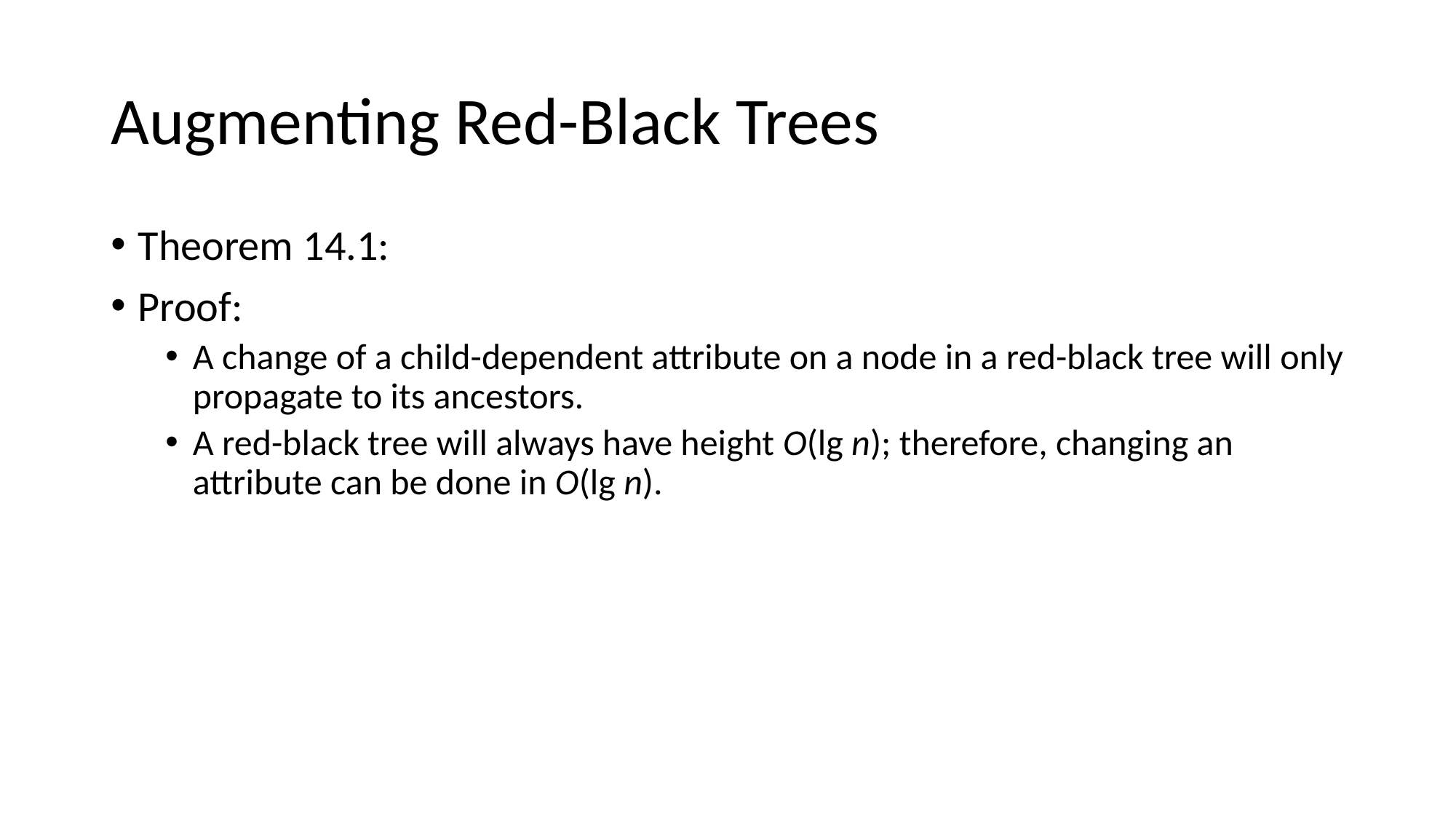

# Augmenting Red-Black Trees
Theorem 14.1:
Proof:
A change of a child-dependent attribute on a node in a red-black tree will only propagate to its ancestors.
A red-black tree will always have height O(lg n); therefore, changing an attribute can be done in O(lg n).